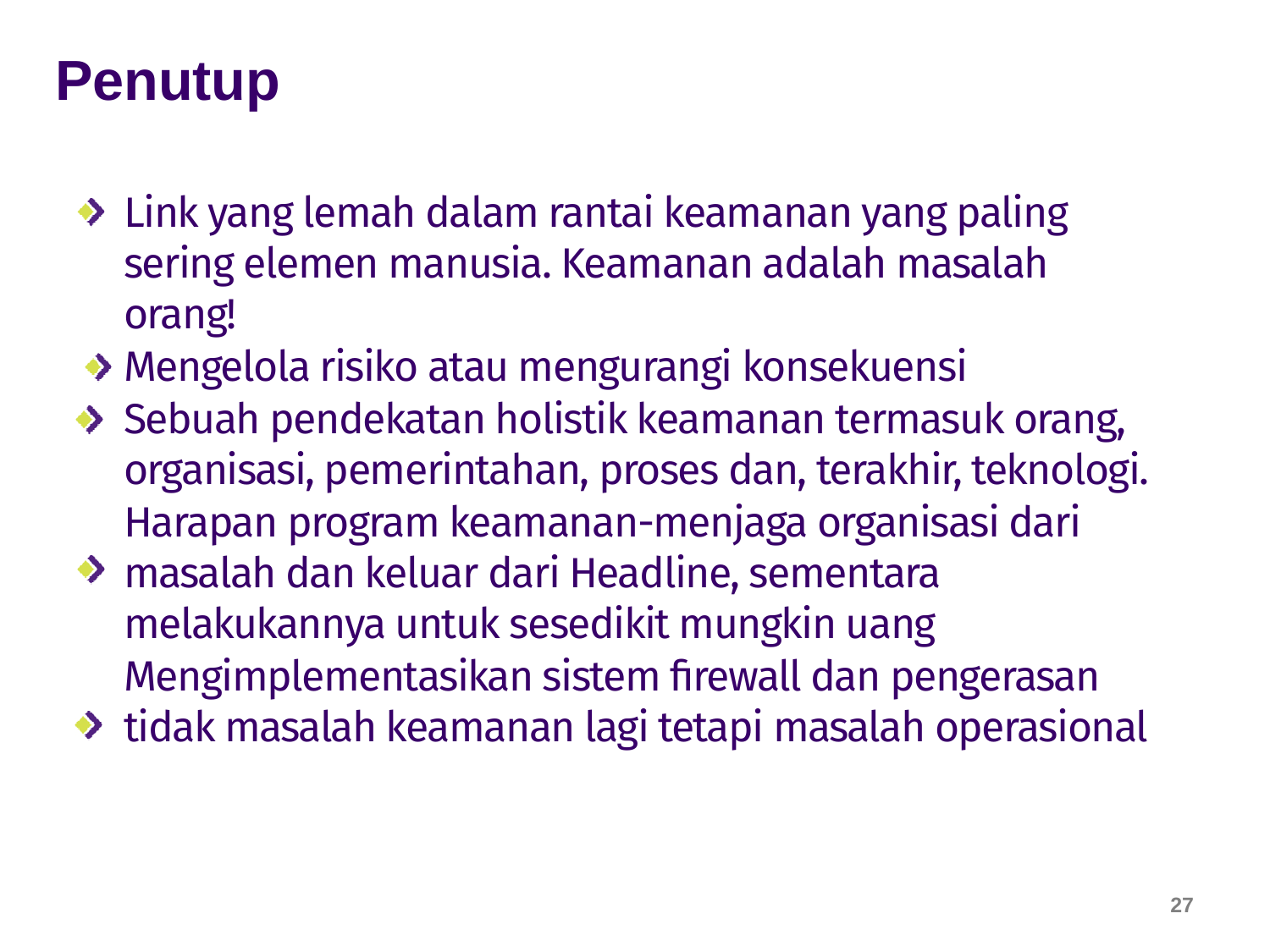

# Penutup
Link yang lemah dalam rantai keamanan yang paling sering elemen manusia. Keamanan adalah masalah orang!
Mengelola risiko atau mengurangi konsekuensi
Sebuah pendekatan holistik keamanan termasuk orang, organisasi, pemerintahan, proses dan, terakhir, teknologi.
Harapan program keamanan-menjaga organisasi dari masalah dan keluar dari Headline, sementara melakukannya untuk sesedikit mungkin uang
Mengimplementasikan sistem firewall dan pengerasan tidak masalah keamanan lagi tetapi masalah operasional

27